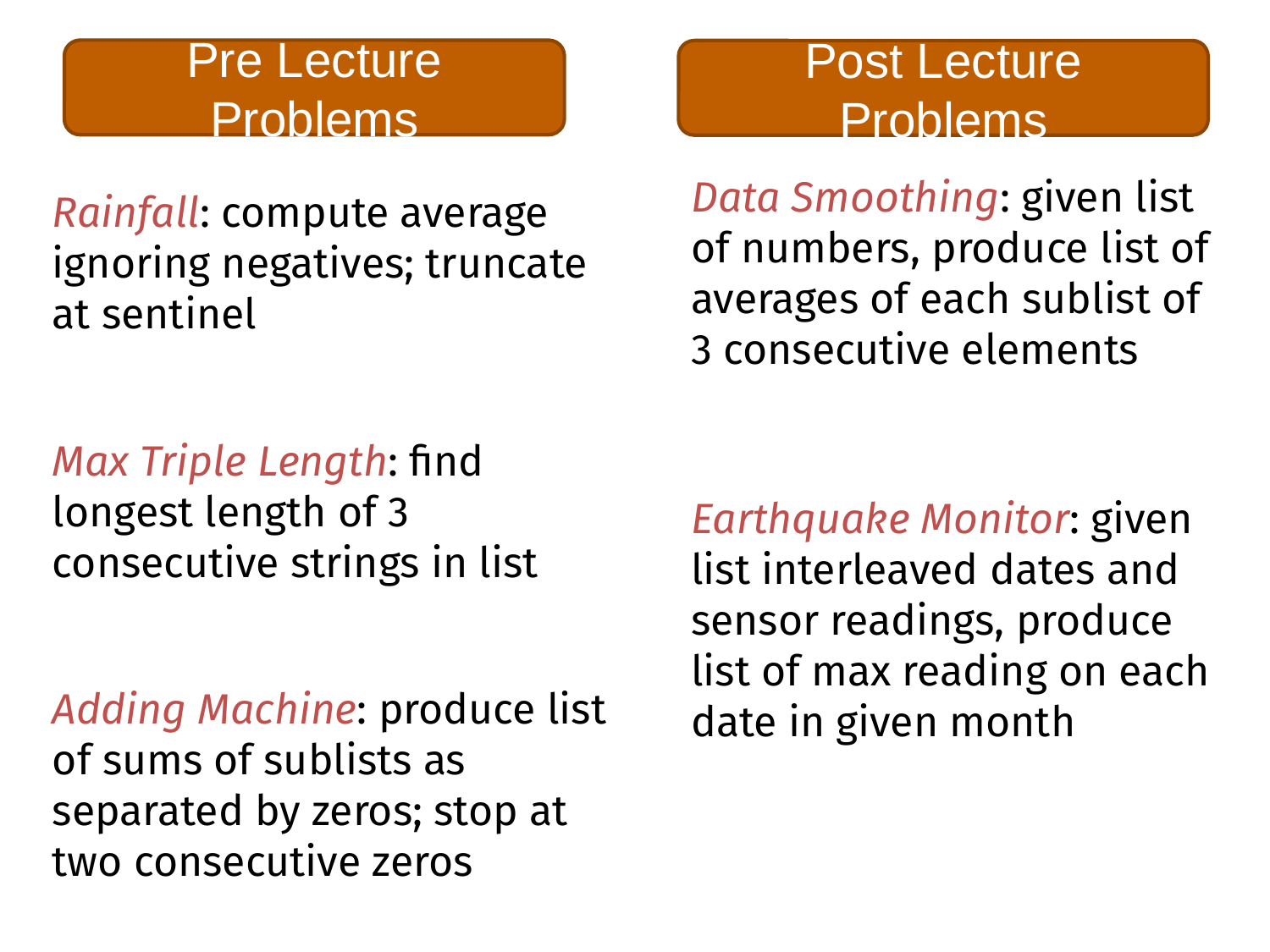

Pre Lecture Problems
Post Lecture Problems
Data Smoothing: given list of numbers, produce list of averages of each sublist of 3 consecutive elements
Rainfall: compute average ignoring negatives; truncate at sentinel
Max Triple Length: find longest length of 3 consecutive strings in list

Earthquake Monitor: given list interleaved dates and sensor readings, produce list of max reading on each date in given month
Adding Machine: produce list of sums of sublists as separated by zeros; stop at two consecutive zeros